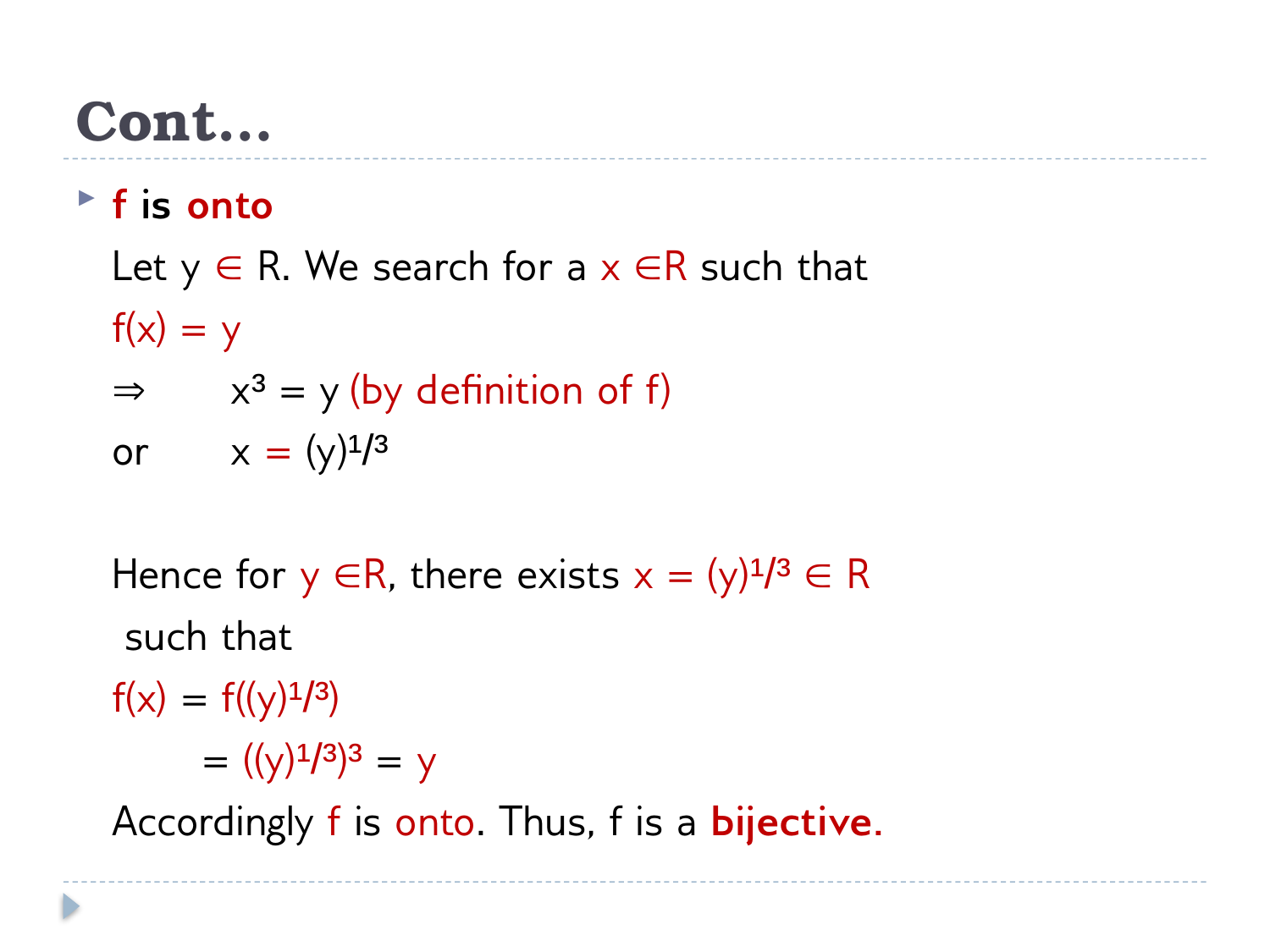

# Cont…
f is onto
	Let y ∈ R. We search for a x ∈R such that
		f(x) = y
	⇒	x³ = y		(by definition of f)
	or	x = (y)¹/³

	Hence for y ∈R, there exists x = (y)¹/³ ∈ R
	 such that
			f(x) = f((y)¹/³)
			       = ((y)¹/³)³ = y
	Accordingly f is onto. Thus, f is a bijective.